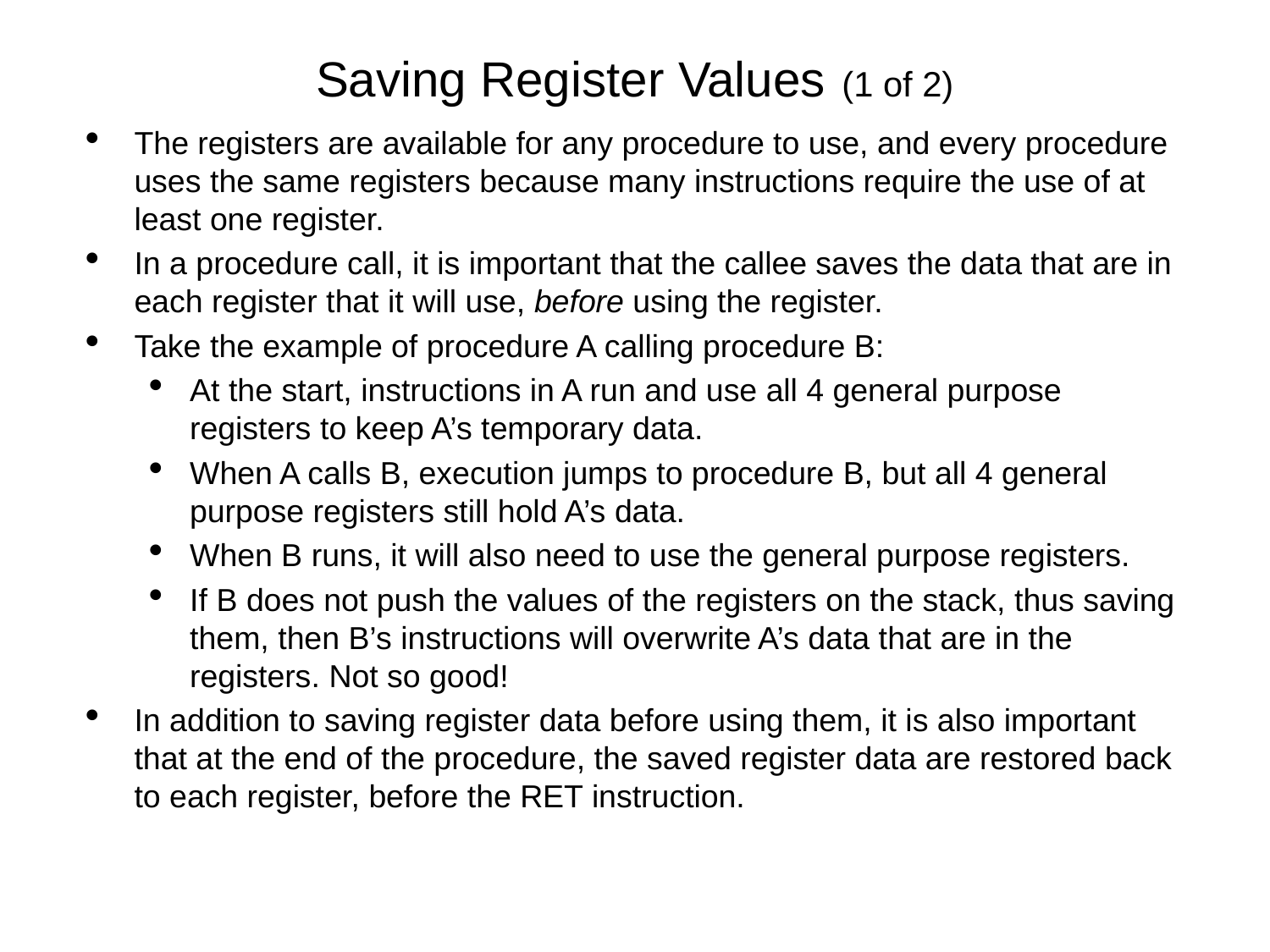

Saving Register Values (1 of 2)
The registers are available for any procedure to use, and every procedure uses the same registers because many instructions require the use of at least one register.
In a procedure call, it is important that the callee saves the data that are in each register that it will use, before using the register.
Take the example of procedure A calling procedure B:
At the start, instructions in A run and use all 4 general purpose registers to keep A’s temporary data.
When A calls B, execution jumps to procedure B, but all 4 general purpose registers still hold A’s data.
When B runs, it will also need to use the general purpose registers.
If B does not push the values of the registers on the stack, thus saving them, then B’s instructions will overwrite A’s data that are in the registers. Not so good!
In addition to saving register data before using them, it is also important that at the end of the procedure, the saved register data are restored back to each register, before the RET instruction.